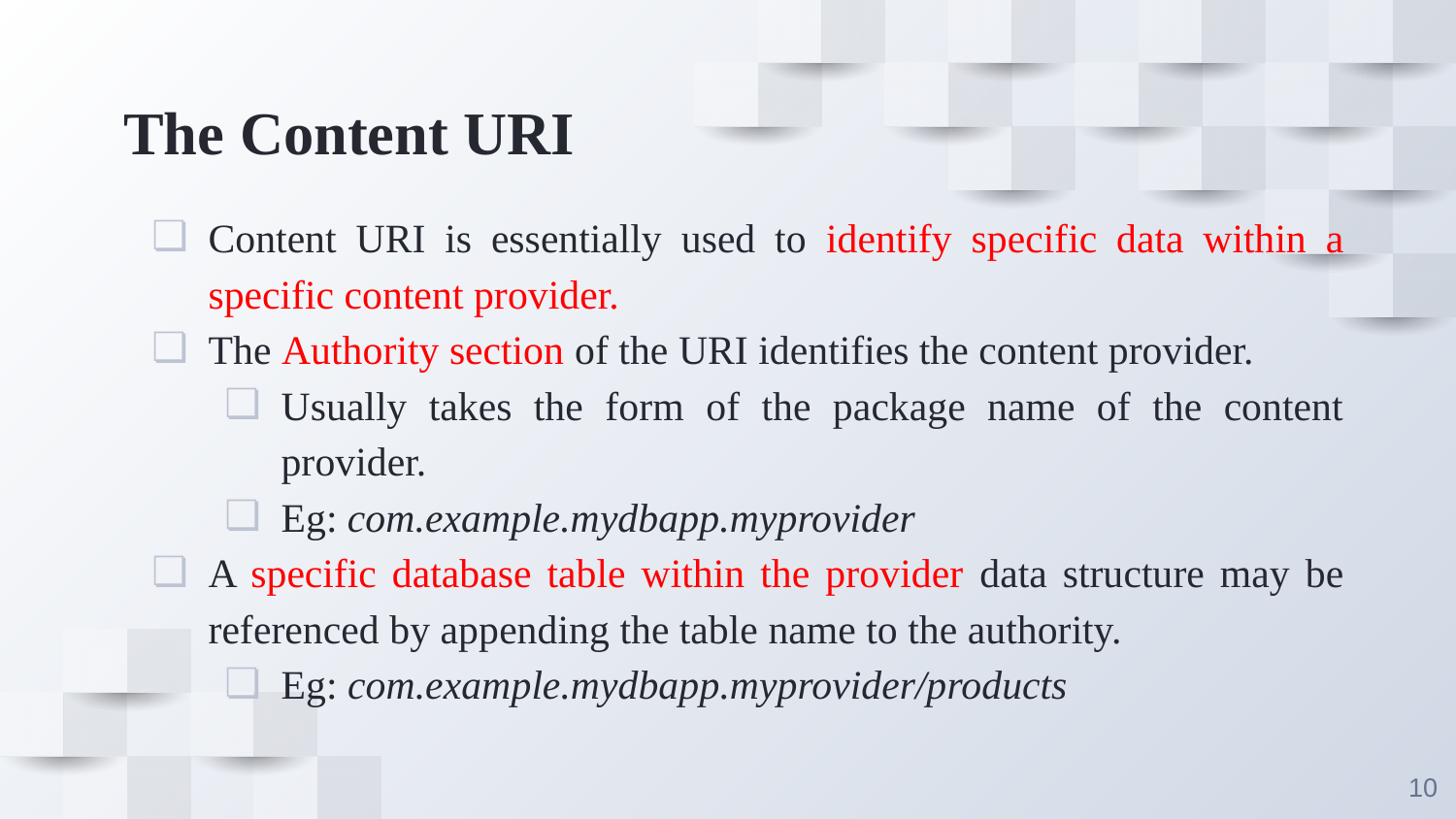

# The Content URI
Content URI is essentially used to identify specific data within a specific content provider.
The Authority section of the URI identifies the content provider.
Usually takes the form of the package name of the content provider.
Eg: com.example.mydbapp.myprovider
A specific database table within the provider data structure may be referenced by appending the table name to the authority.
Eg: com.example.mydbapp.myprovider/products
10